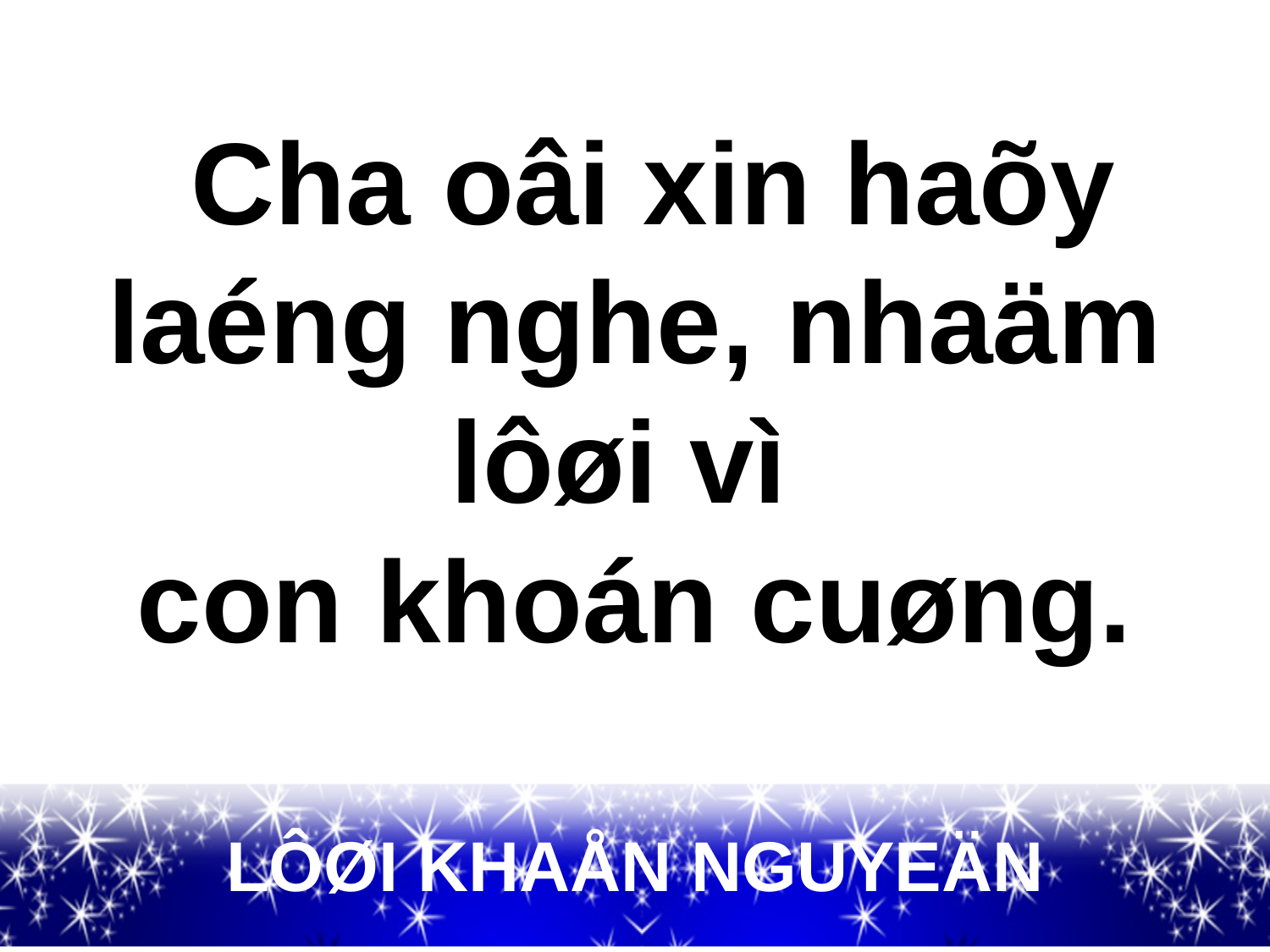

Cha oâi xin haõy laéng nghe, nhaäm lôøi vì
con khoán cuøng.
LÔØI KHAÅN NGUYEÄN